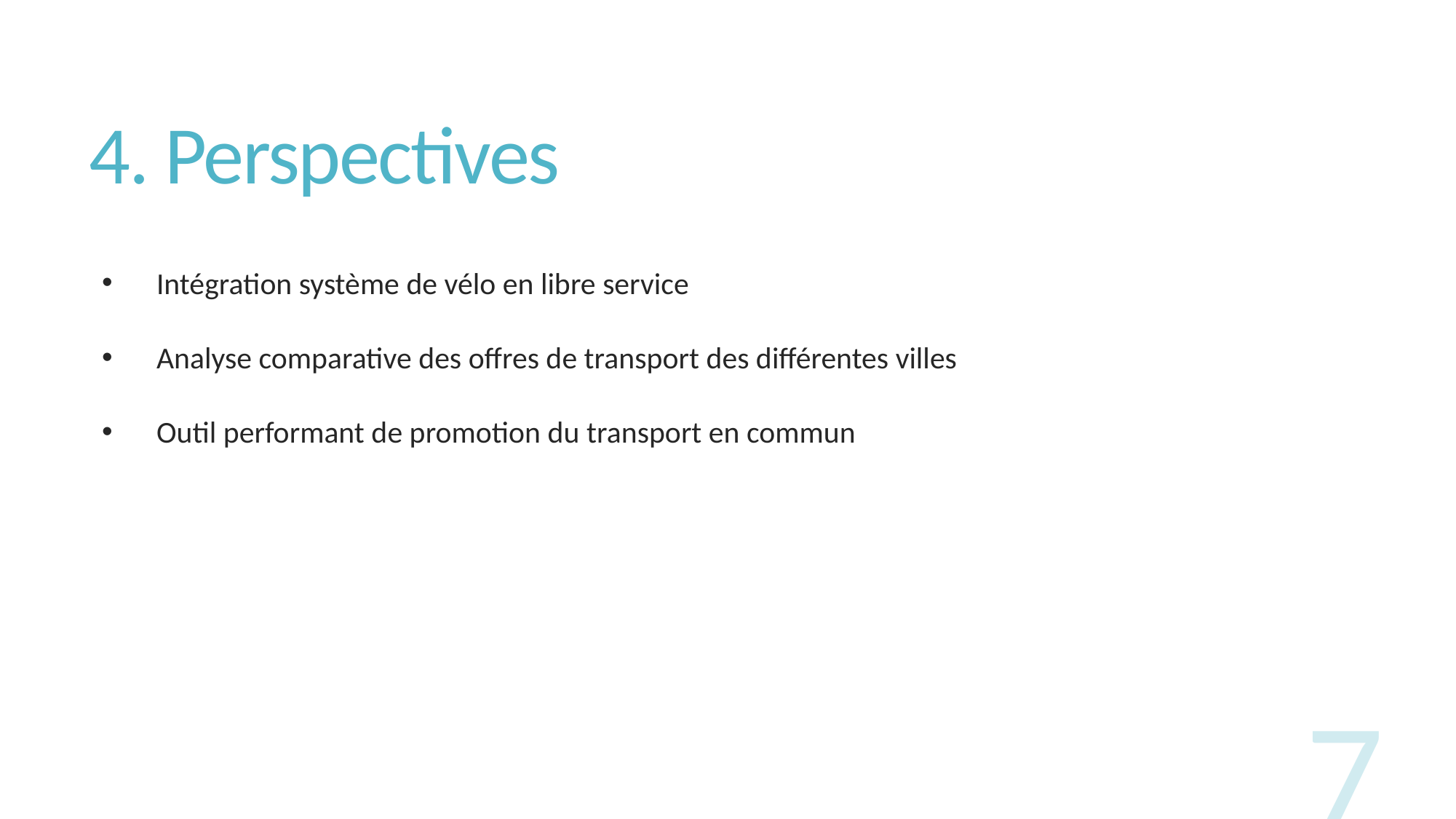

# 4. Perspectives
Intégration système de vélo en libre service
Analyse comparative des offres de transport des différentes villes
Outil performant de promotion du transport en commun
7